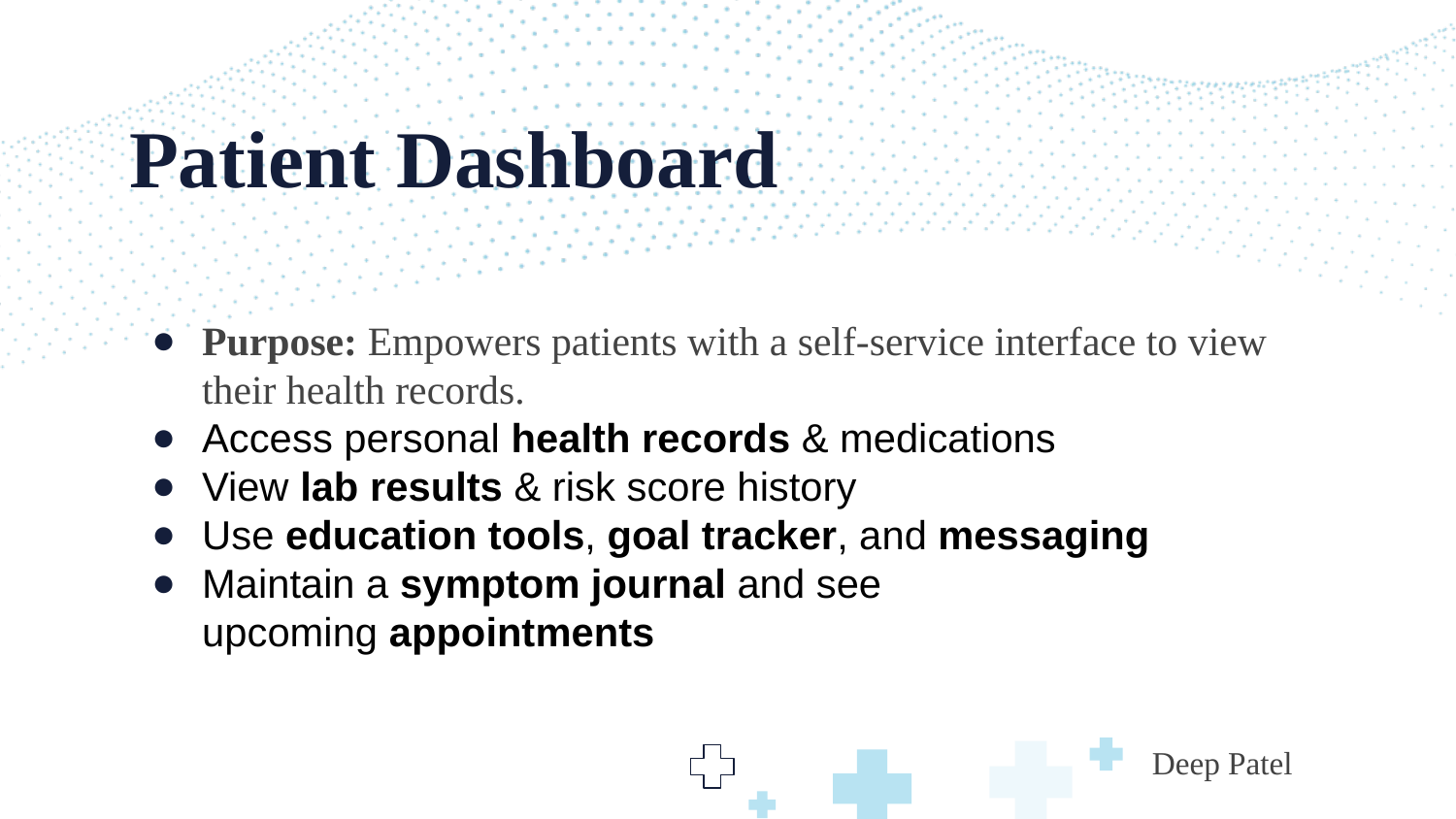

# Patient Dashboard
Purpose: Empowers patients with a self-service interface to view their health records.
Access personal health records & medications
View lab results & risk score history
Use education tools, goal tracker, and messaging
Maintain a symptom journal and see upcoming appointments

                               Deep Patel